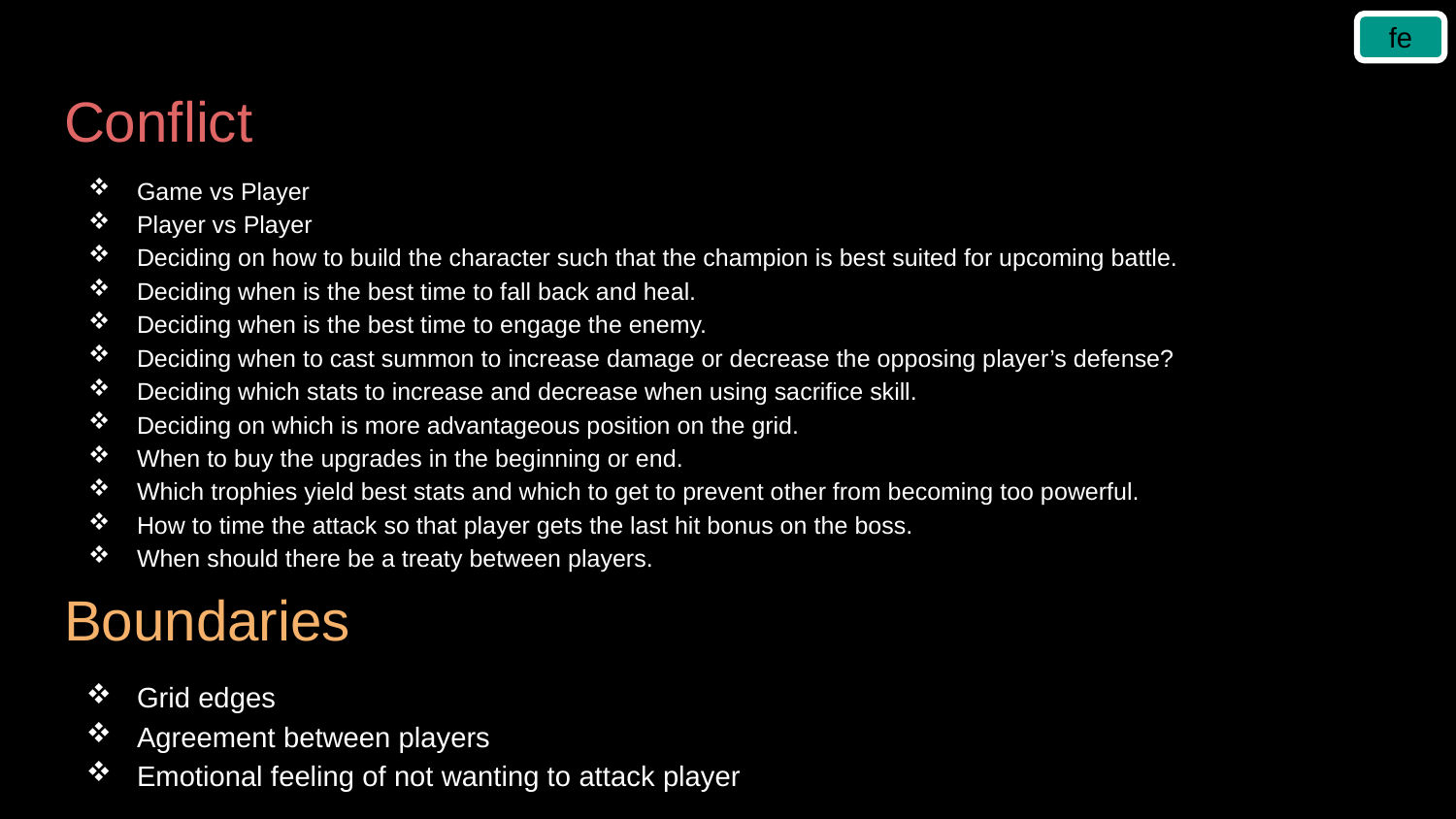

fe
# Conflict
Game vs Player
Player vs Player
Deciding on how to build the character such that the champion is best suited for upcoming battle.
Deciding when is the best time to fall back and heal.
Deciding when is the best time to engage the enemy.
Deciding when to cast summon to increase damage or decrease the opposing player’s defense?
Deciding which stats to increase and decrease when using sacrifice skill.
Deciding on which is more advantageous position on the grid.
When to buy the upgrades in the beginning or end.
Which trophies yield best stats and which to get to prevent other from becoming too powerful.
How to time the attack so that player gets the last hit bonus on the boss.
When should there be a treaty between players.
Boundaries
Grid edges
Agreement between players
Emotional feeling of not wanting to attack player